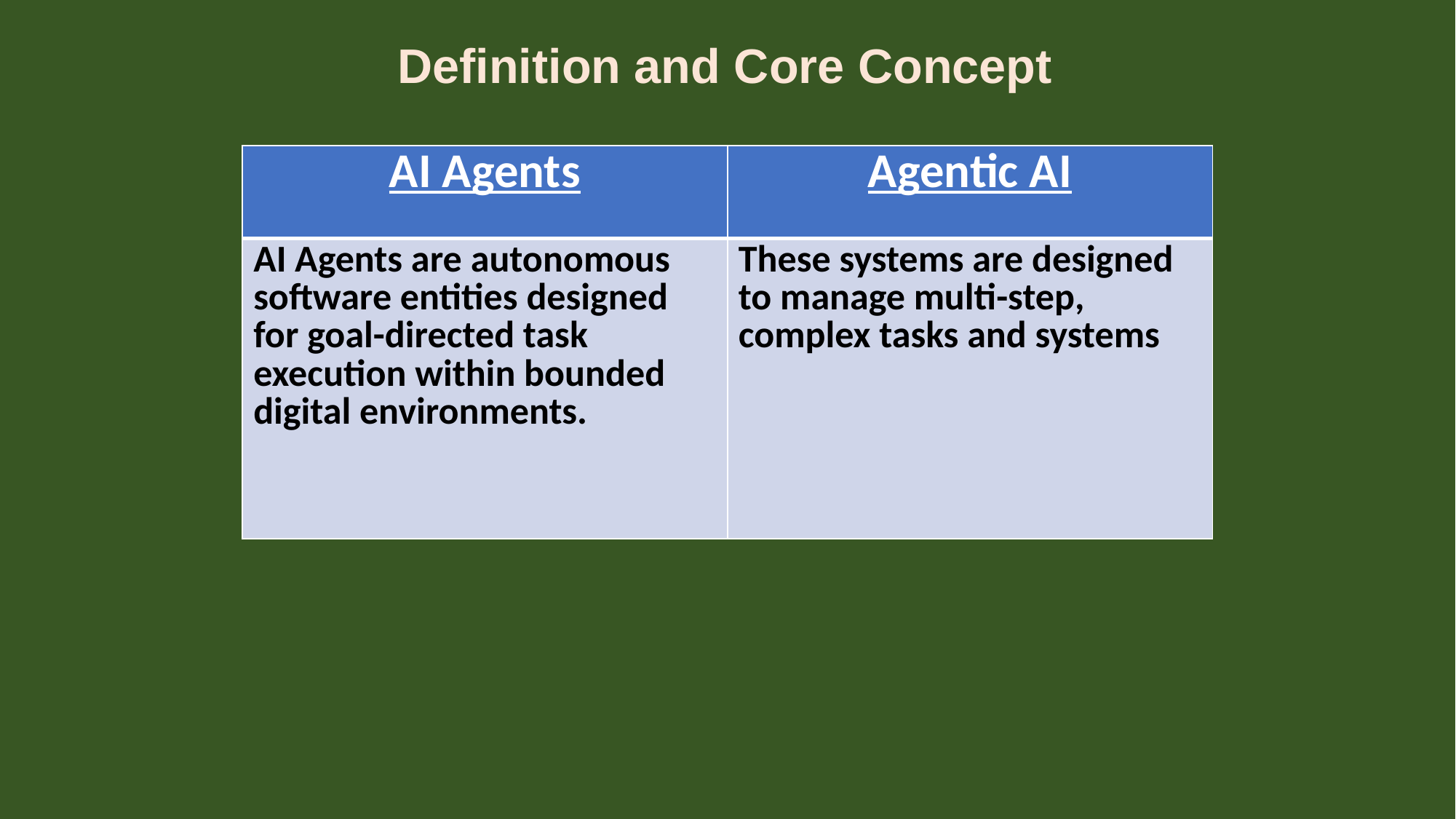

Definition and Core Concept

| AI Agents | Agentic AI |
| --- | --- |
| AI Agents are autonomous software entities designed for goal-directed task execution within bounded digital environments. | These systems are designed to manage multi-step, complex tasks and systems |